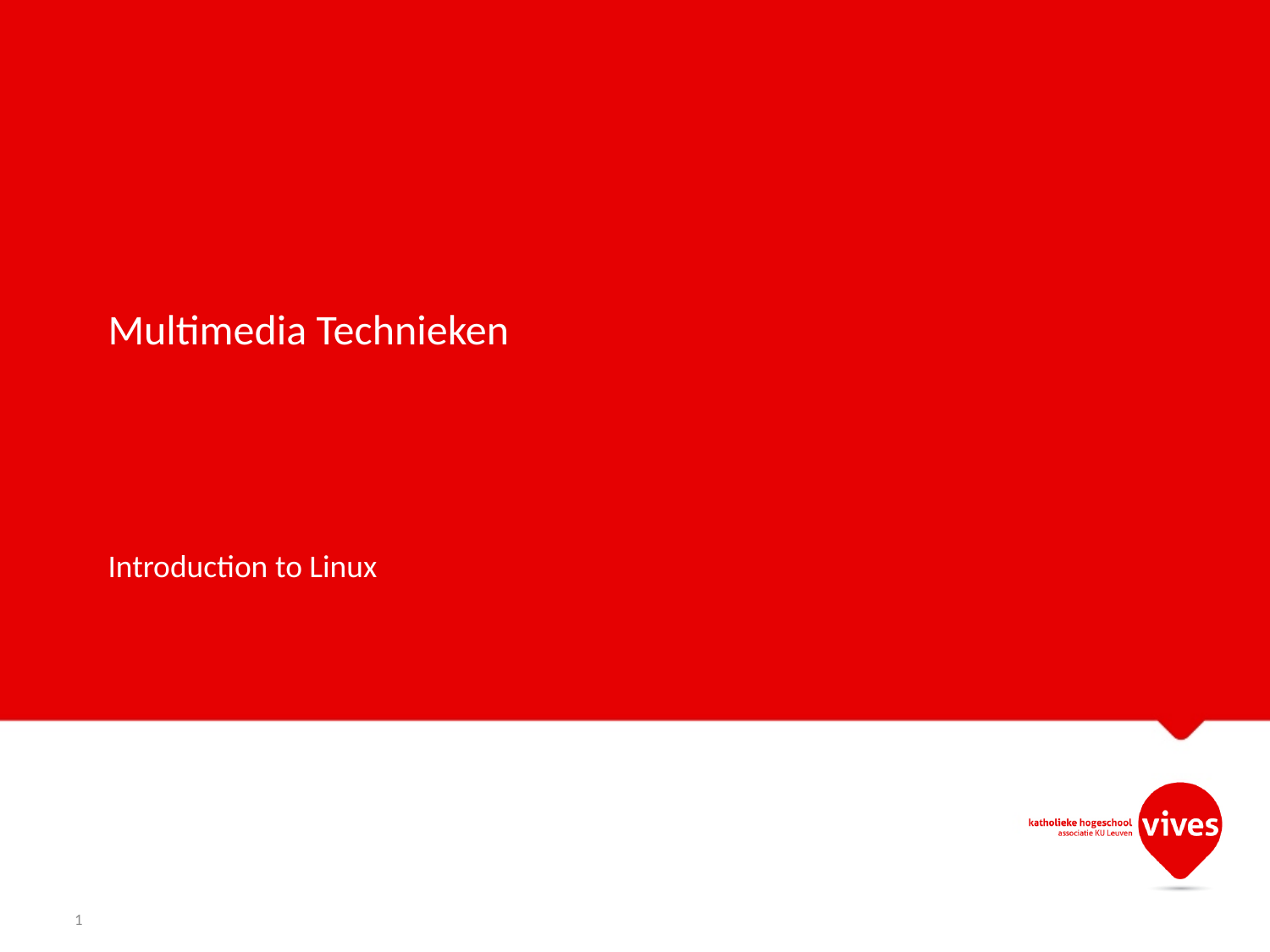

# Multimedia Technieken
Introduction to Linux
1